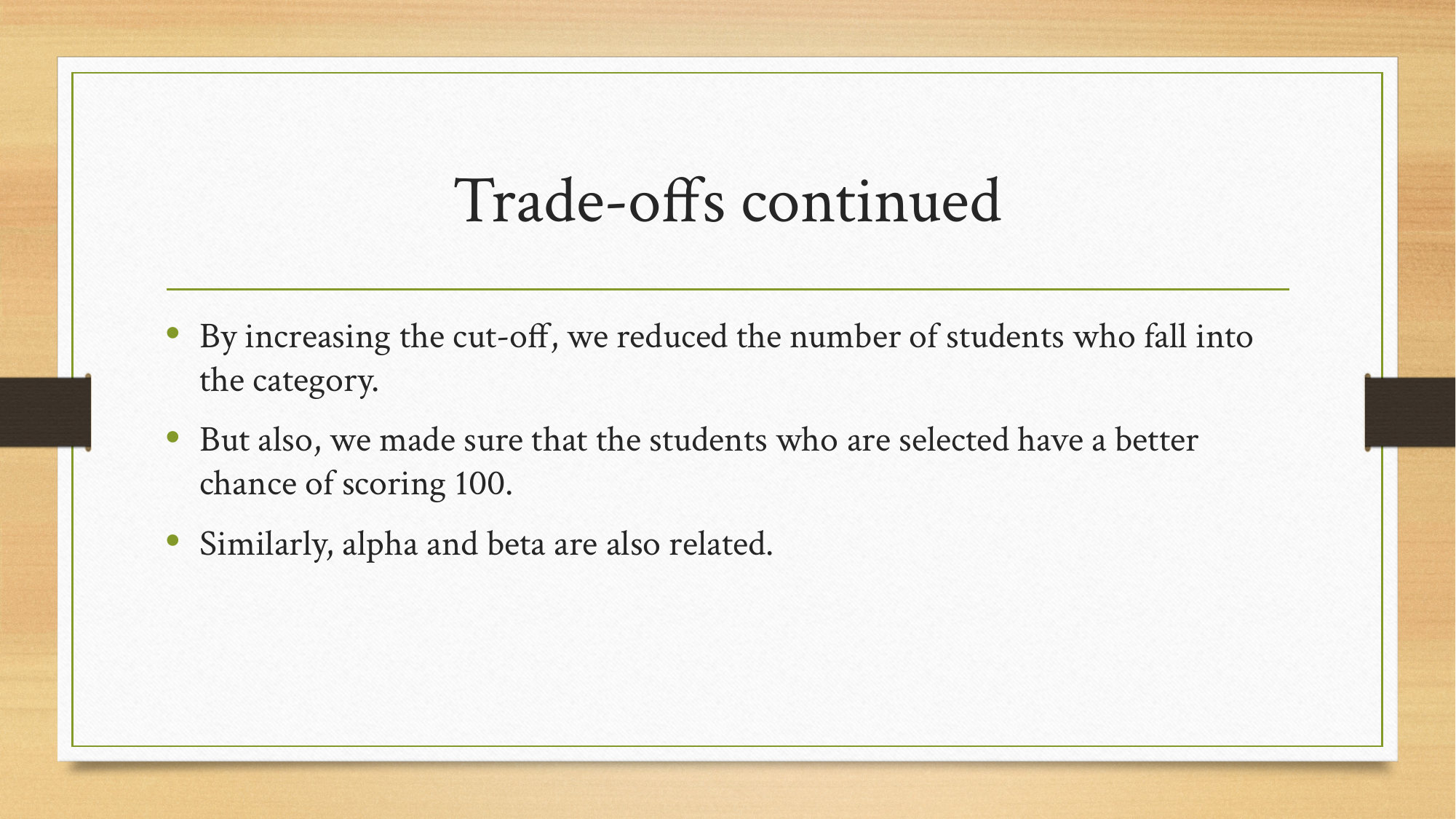

# Trade-offs continued
By increasing the cut-off, we reduced the number of students who fall into the category.
But also, we made sure that the students who are selected have a better chance of scoring 100.
Similarly, alpha and beta are also related.